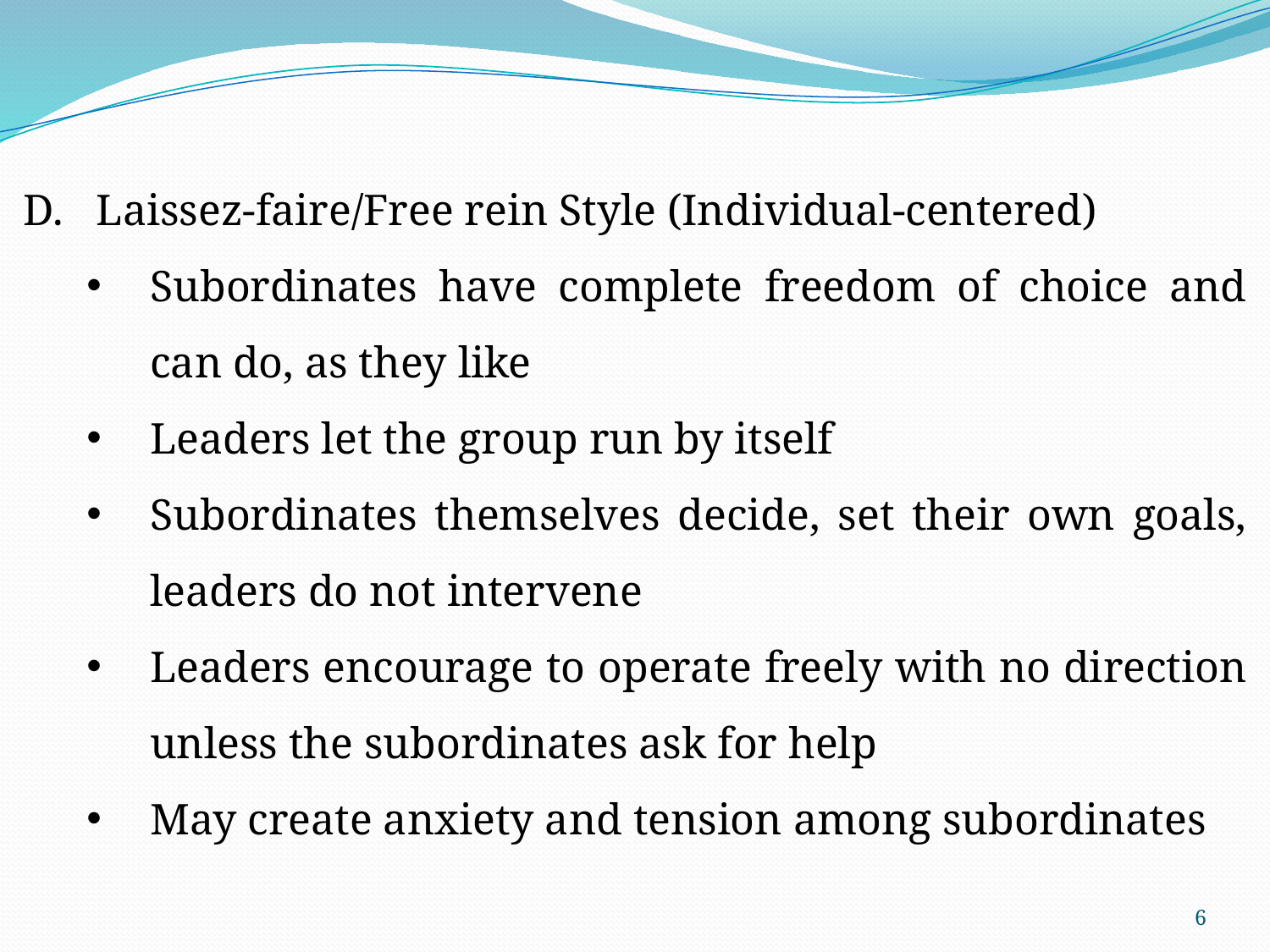

D.   Laissez-faire/Free rein Style (Individual-centered)
Subordinates have complete freedom of choice and can do, as they like
Leaders let the group run by itself
Subordinates themselves decide, set their own goals, leaders do not intervene
Leaders encourage to operate freely with no direction unless the subordinates ask for help
May create anxiety and tension among subordinates
6